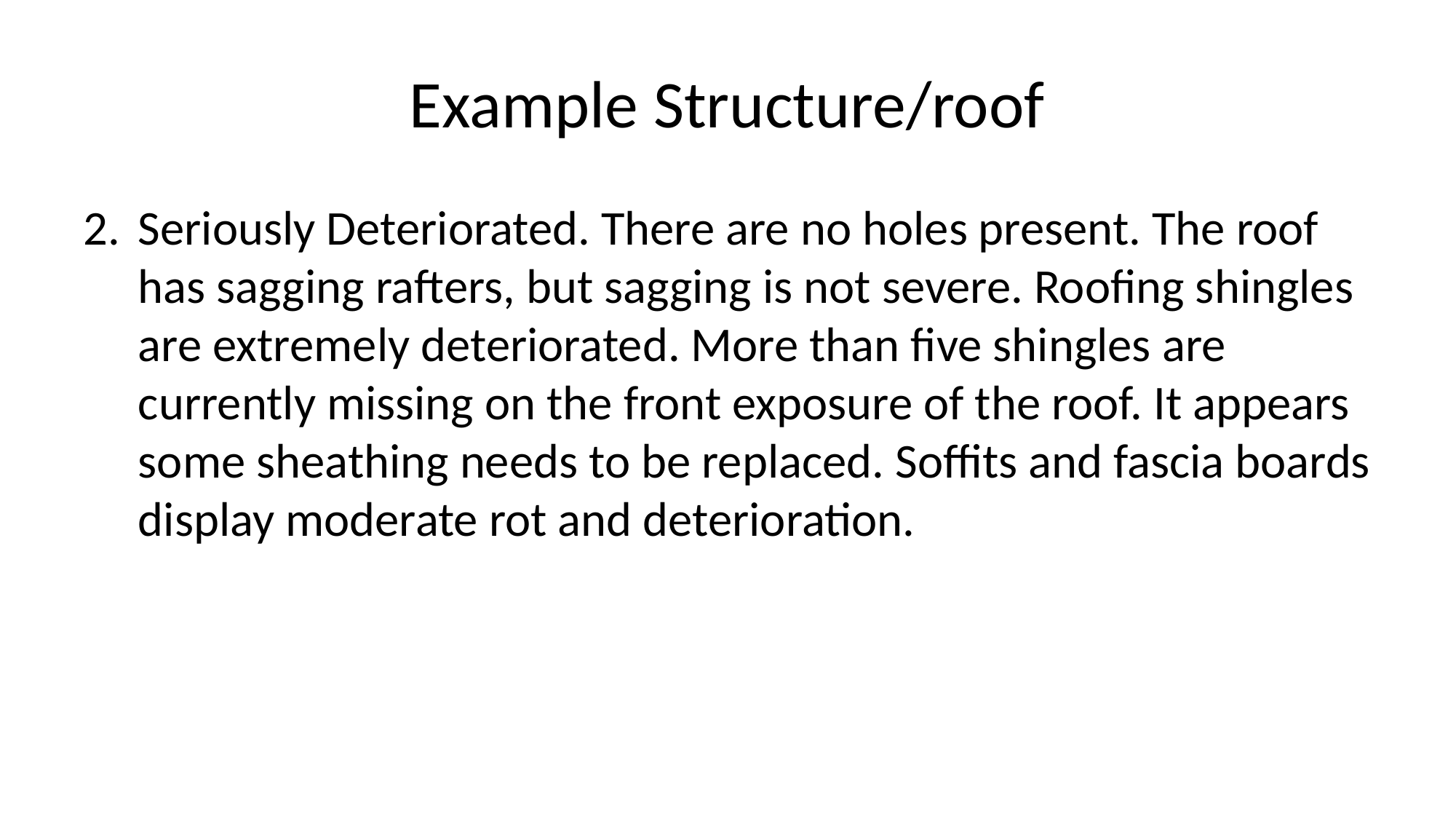

# Example Structure/roof
Seriously Deteriorated. There are no holes present. The roof has sagging rafters, but sagging is not severe. Roofing shingles are extremely deteriorated. More than five shingles are currently missing on the front exposure of the roof. It appears some sheathing needs to be replaced. Soffits and fascia boards display moderate rot and deterioration.